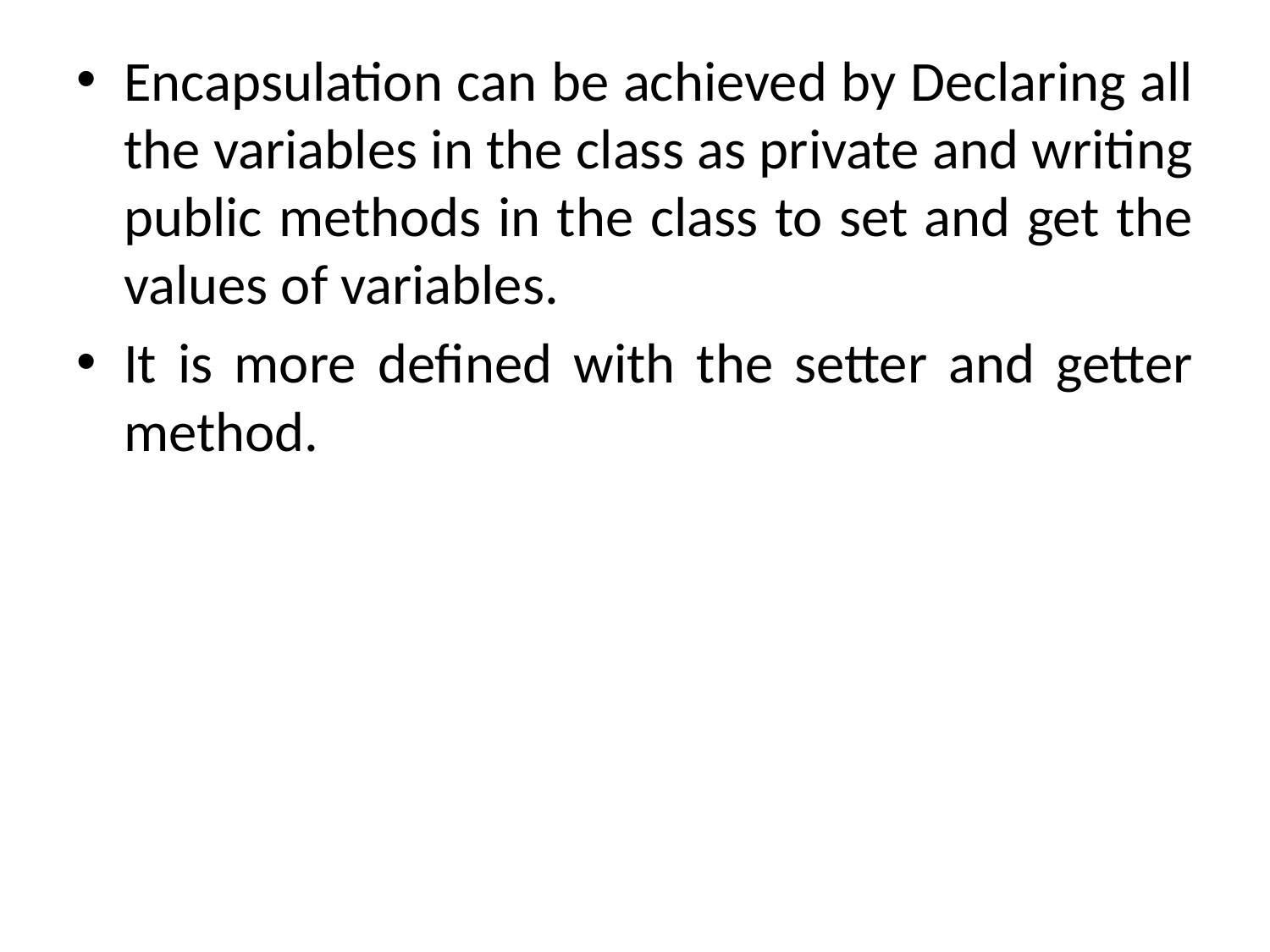

#
Encapsulation can be achieved by Declaring all the variables in the class as private and writing public methods in the class to set and get the values of variables.
It is more defined with the setter and getter method.